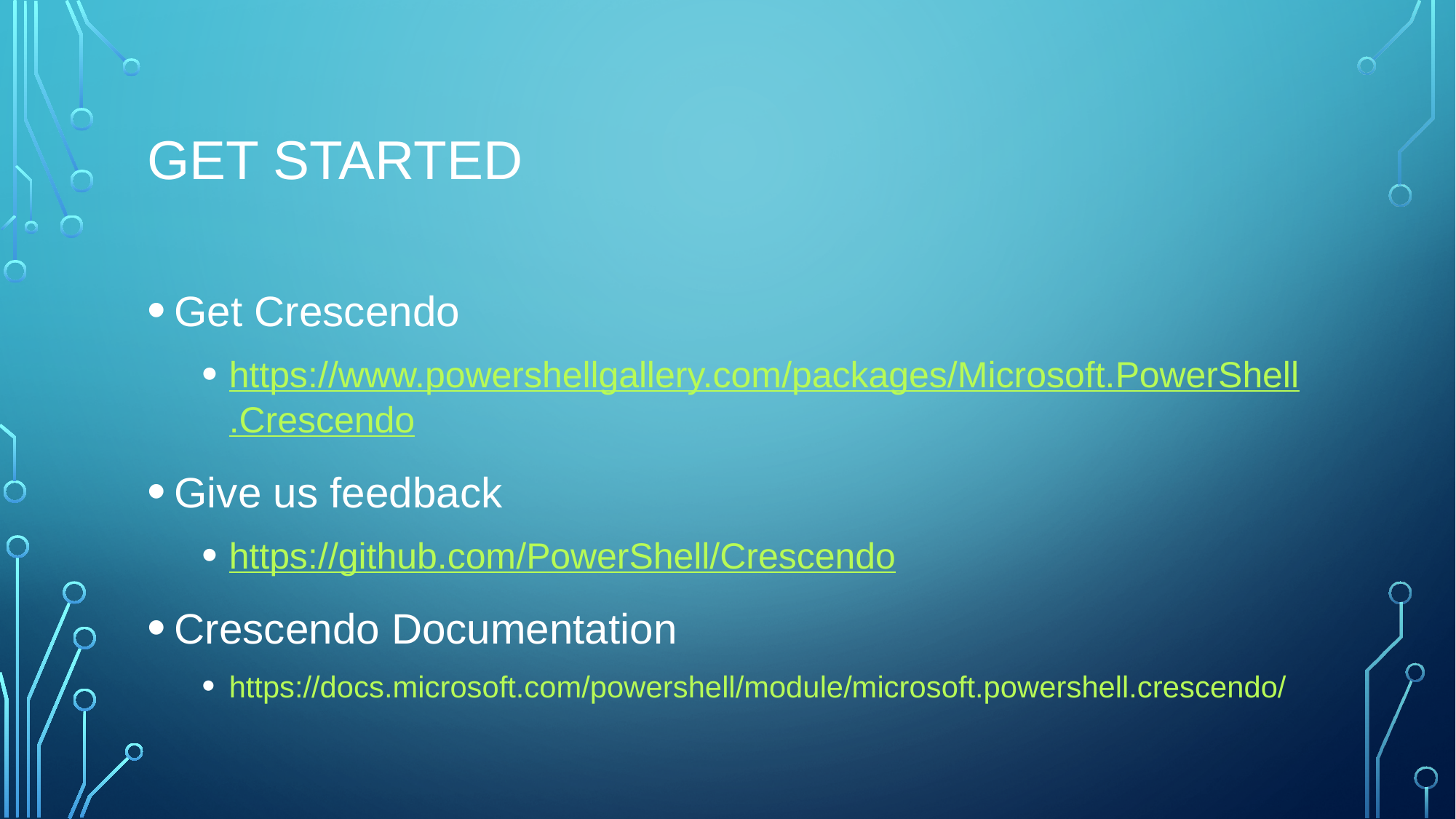

# Get Started
Get Crescendo
https://www.powershellgallery.com/packages/Microsoft.PowerShell.Crescendo
Give us feedback
https://github.com/PowerShell/Crescendo
Crescendo Documentation
https://docs.microsoft.com/powershell/module/microsoft.powershell.crescendo/